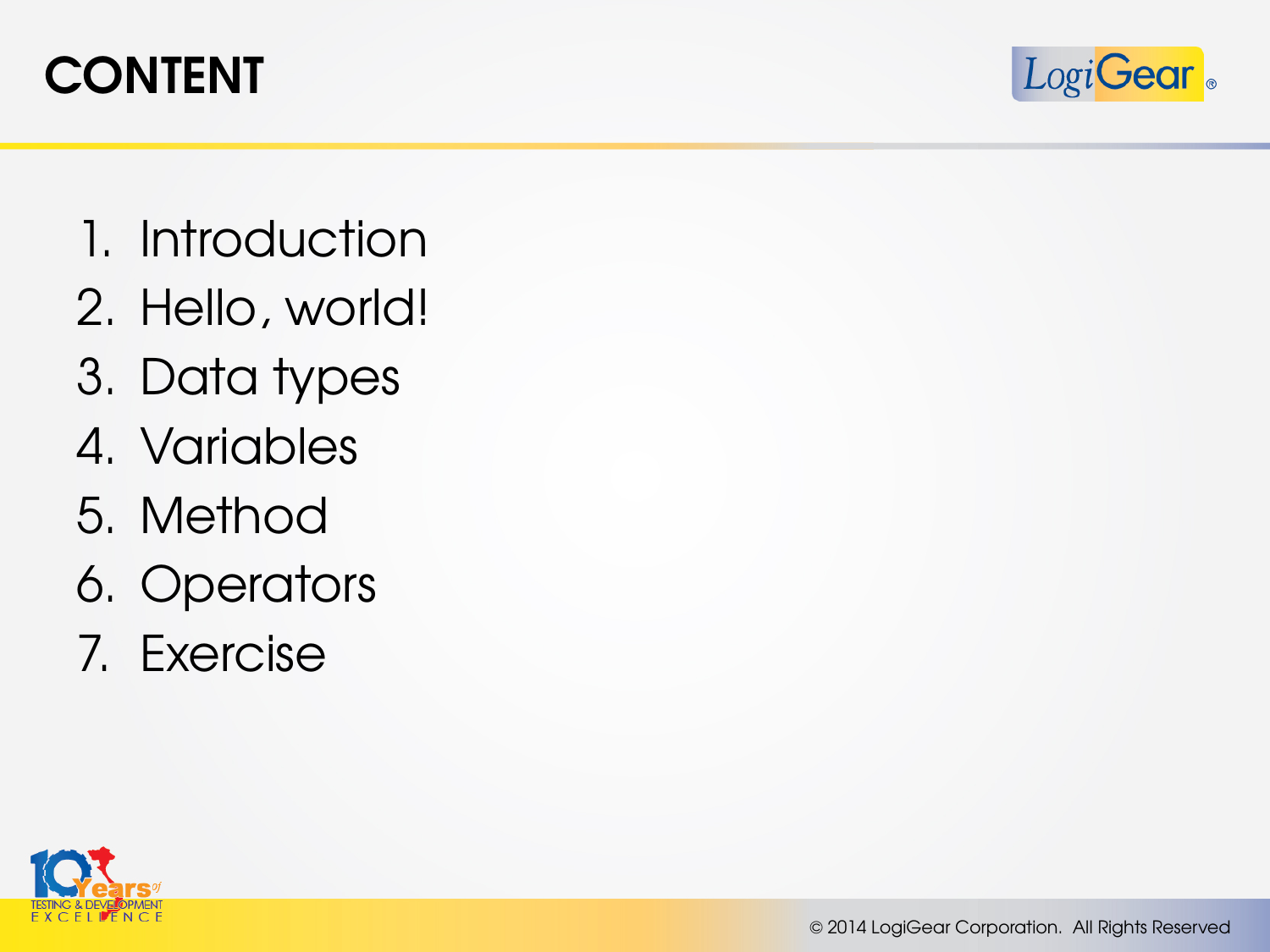

# Content
Introduction
Hello, world!
Data types
Variables
Method
Operators
Exercise